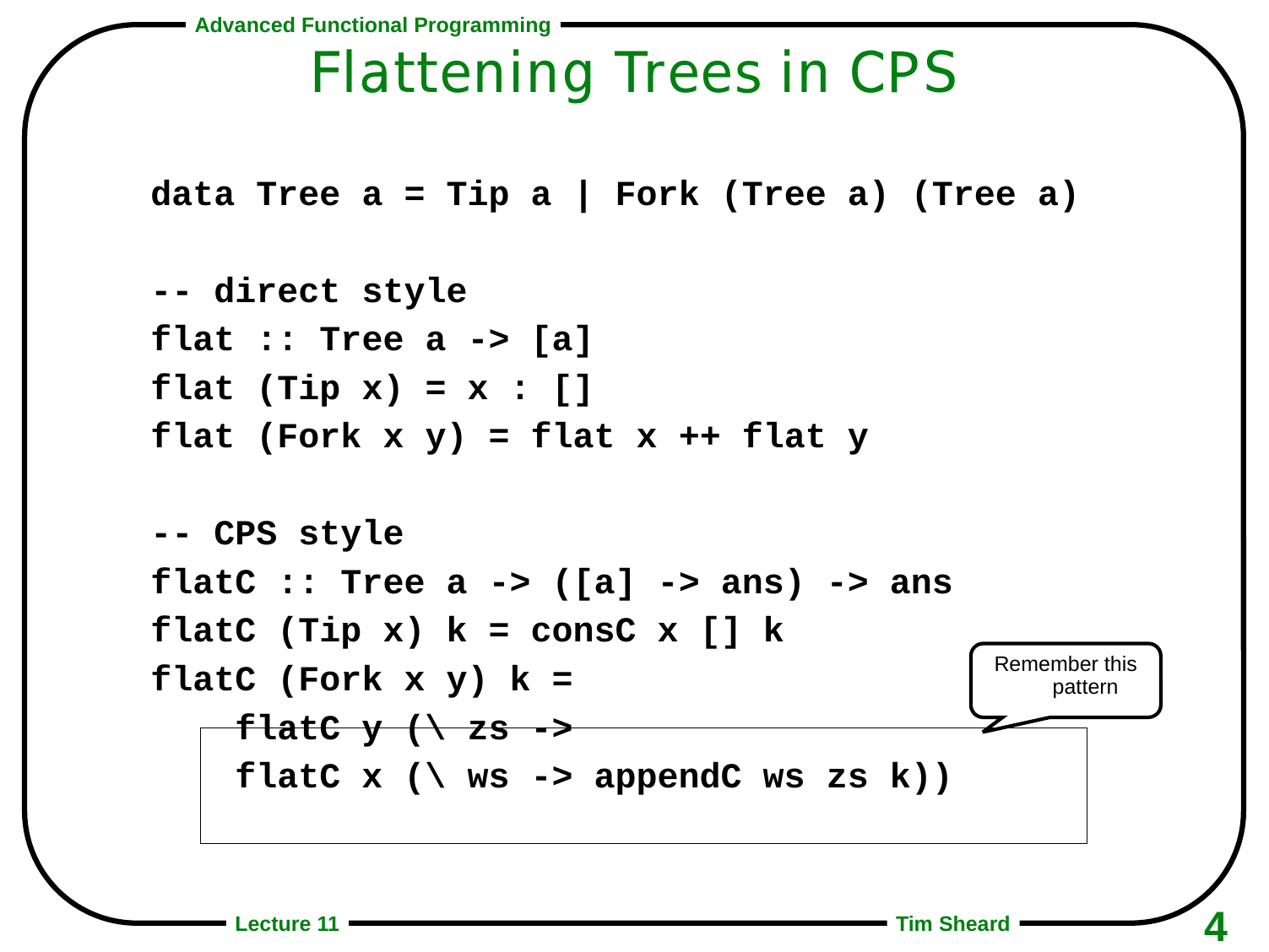

# Flattening Trees in CPS
data Tree a = Tip a | Fork (Tree a) (Tree a)

-- direct style
flat :: Tree a -> [a]
flat (Tip x) = x : []
flat (Fork x y) = flat x ++ flat y

-- CPS style
flatC :: Tree a -> ([a] -> ans) -> ans
flatC (Tip x) k = consC x [] k
flatC (Fork x y) k =
    flatC y (\ zs ->
    flatC x (\ ws -> appendC ws zs k))
Remember this pattern